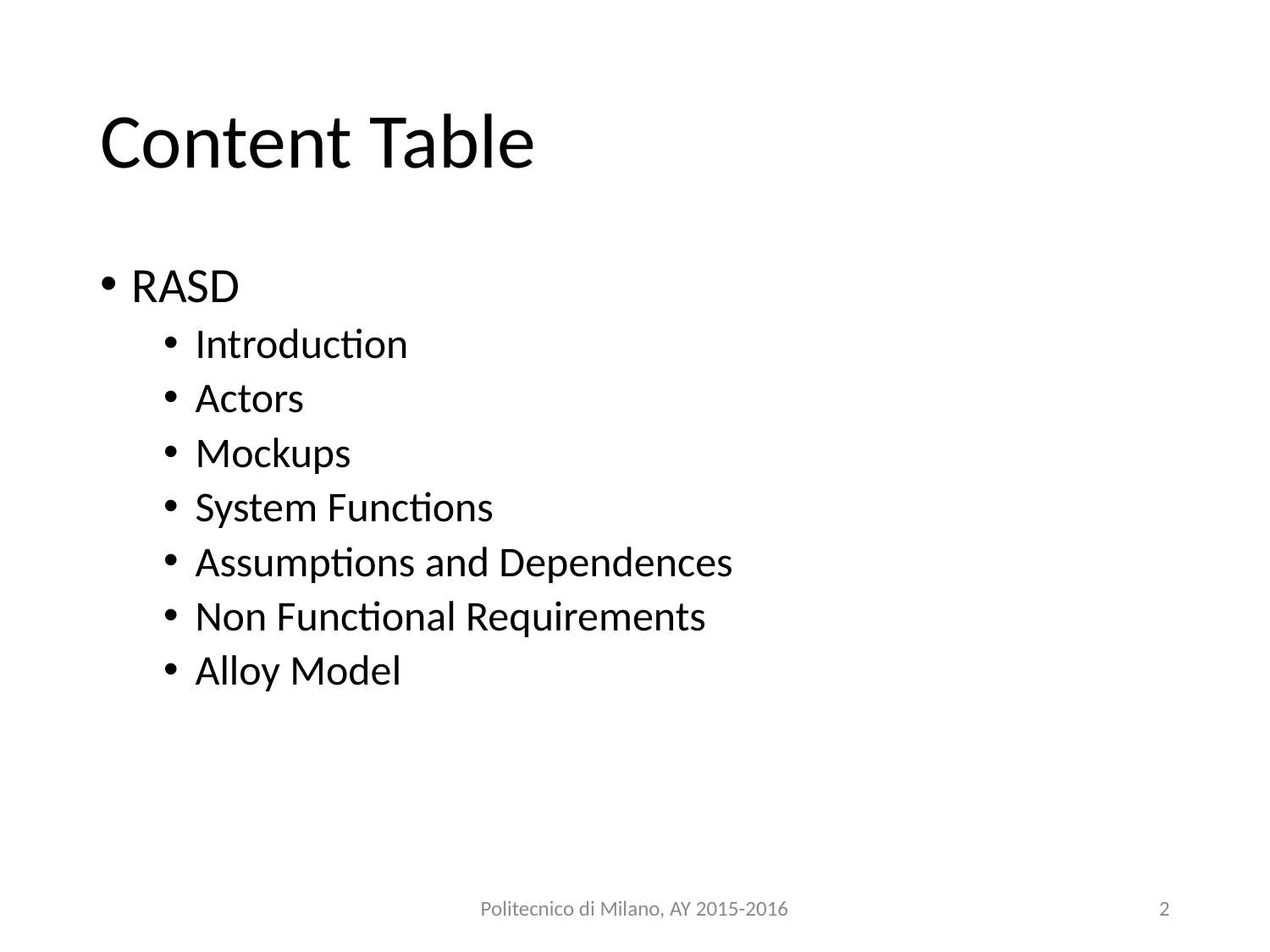

# Content Table
RASD
Introduction
Actors
Mockups
System Functions
Assumptions and Dependences
Non Functional Requirements
Alloy Model

Politecnico di Milano, AY 2015-2016
2